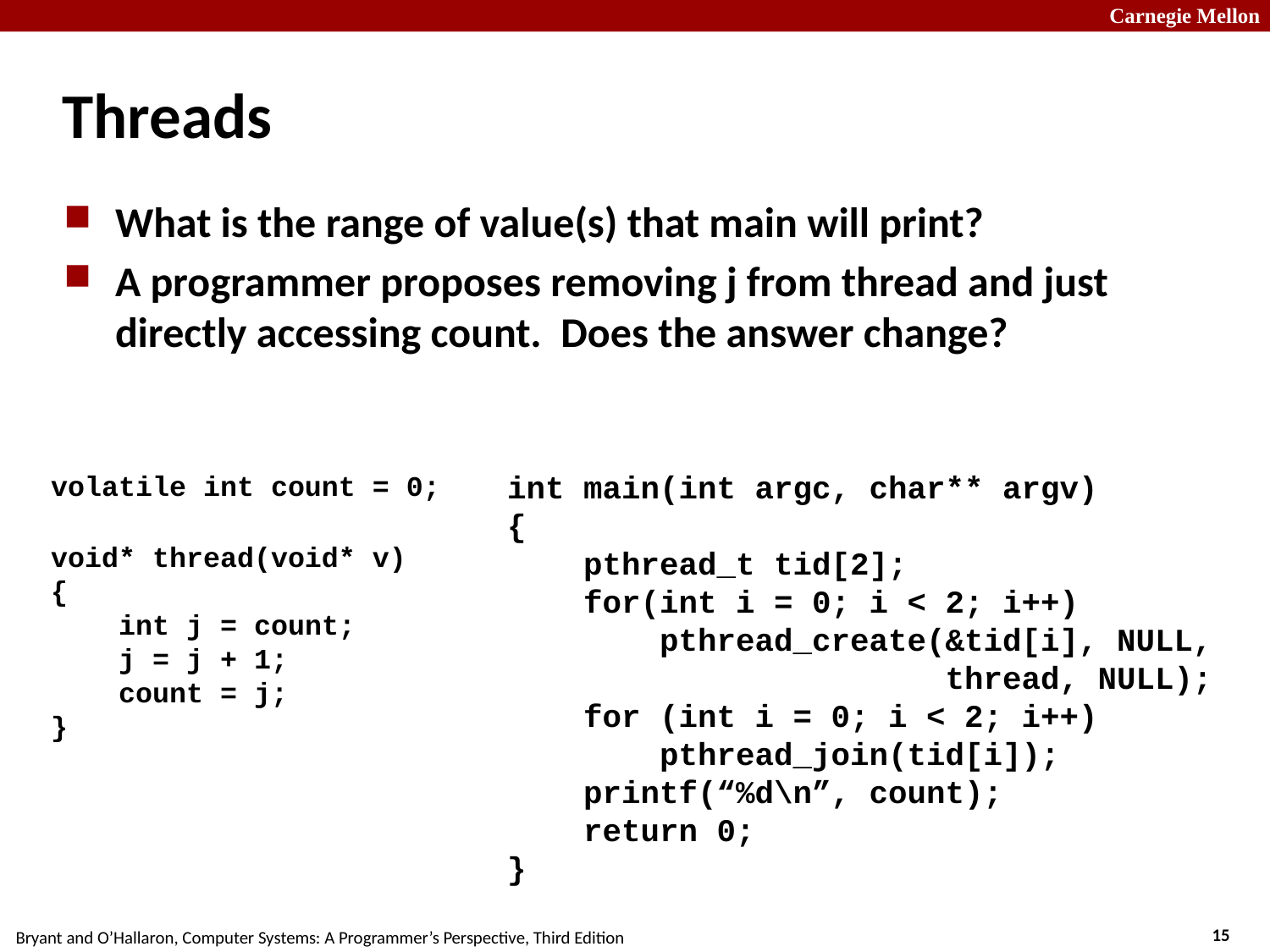

Threads
What is the range of value(s) that main will print?
A programmer proposes removing j from thread and just directly accessing count.  Does the answer change?

int main(int argc, char** argv)
{
    pthread_t tid[2];
    for(int i = 0; i < 2; i++)
        pthread_create(&tid[i], NULL,
                       thread, NULL);
    for (int i = 0; i < 2; i++)
        pthread_join(tid[i]);
    printf(“%d\n”, count);
    return 0;
}

volatile int count = 0;

void* thread(void* v)
{
    int j = count;
    j = j + 1;
    count = j;
}